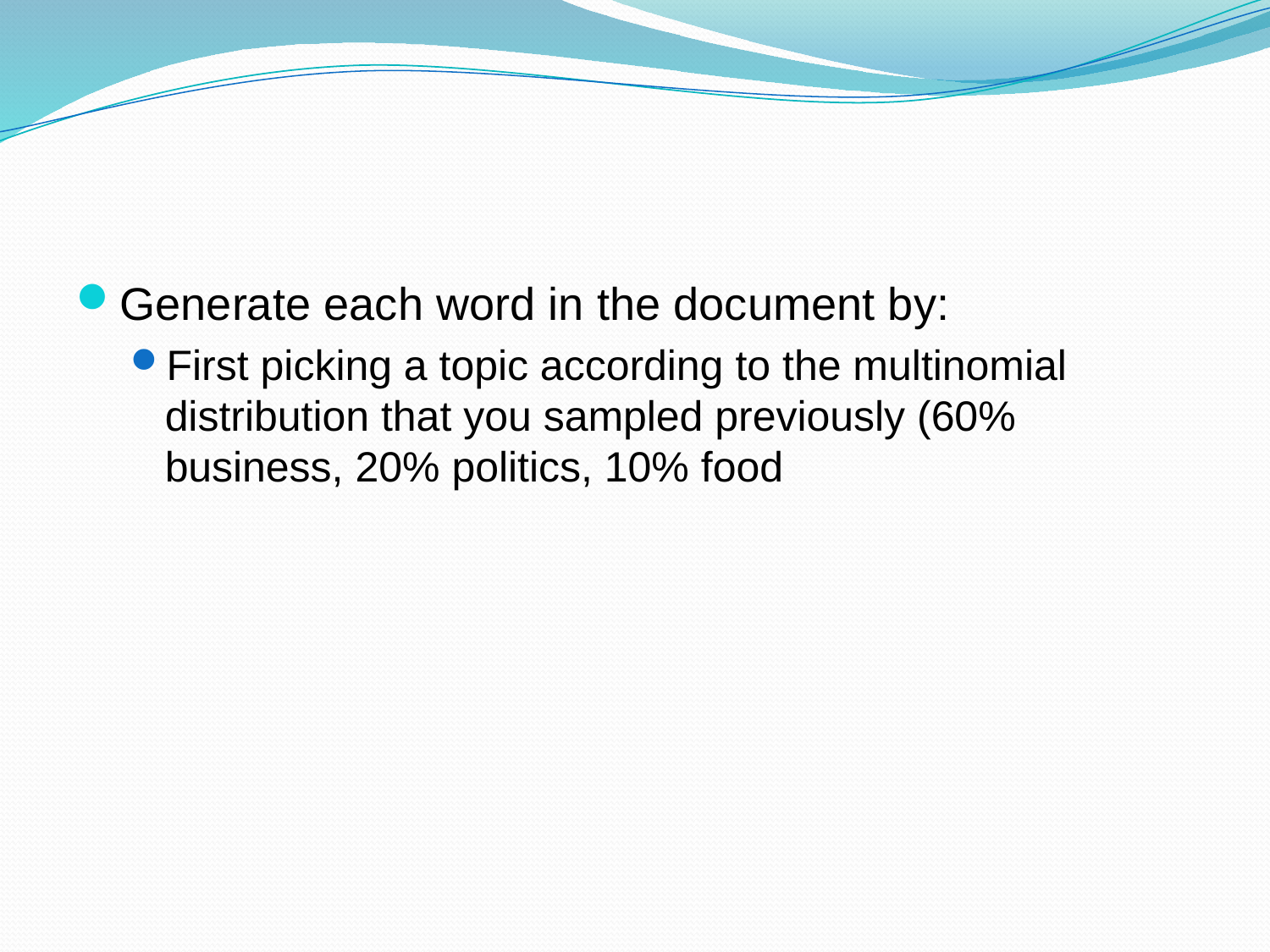

#
Generate each word in the document by:
First picking a topic according to the multinomial distribution that you sampled previously (60% business, 20% politics, 10% food